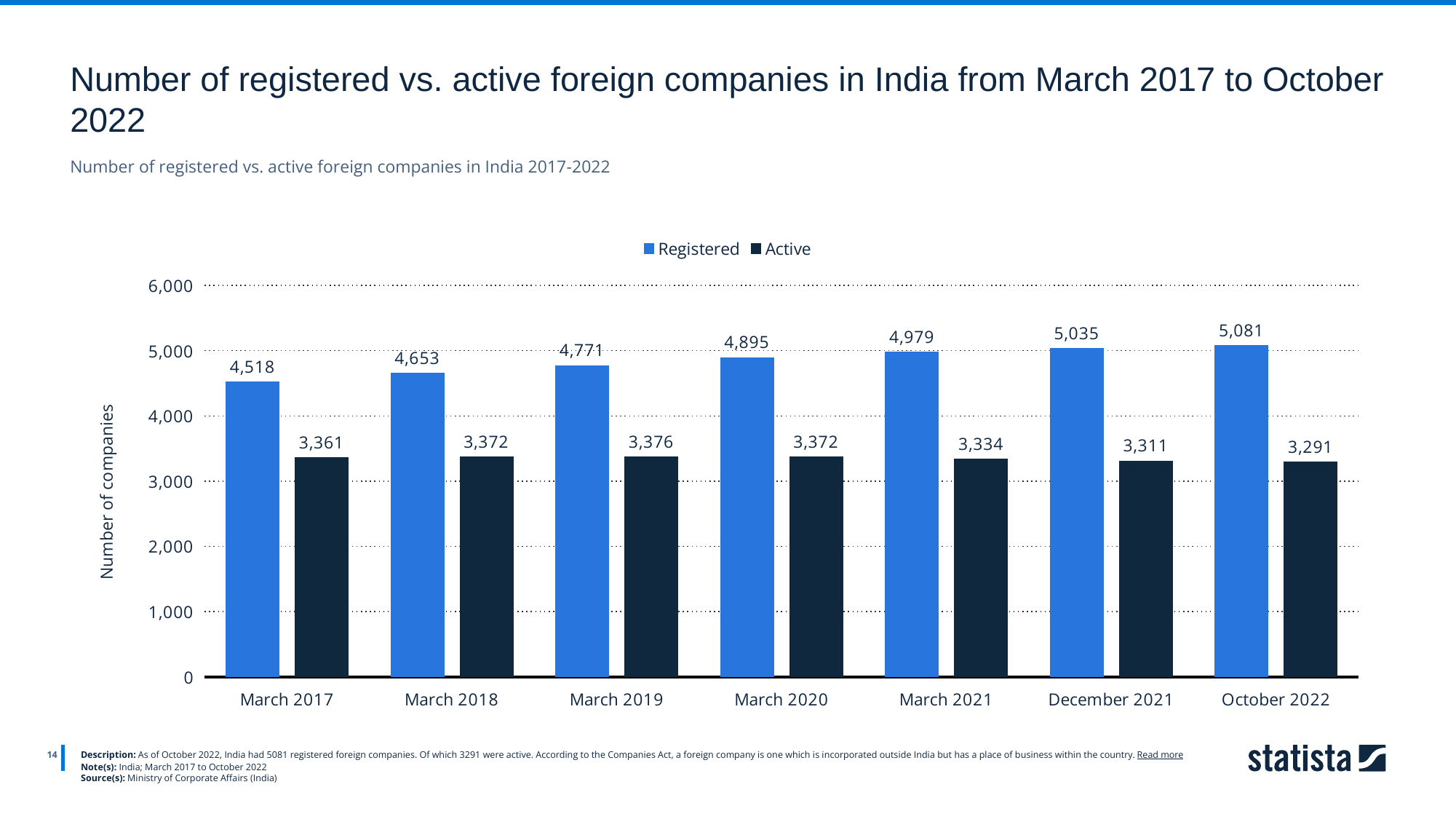

Number of registered vs. active foreign companies in India from March 2017 to October 2022
Number of registered vs. active foreign companies in India 2017-2022

### Chart

| Category | Registered | Active |
|---|---|---|
| March 2017 | 4518.0 | 3361.0 |
| March 2018 | 4653.0 | 3372.0 |
| March 2019 | 4771.0 | 3376.0 |
| March 2020 | 4895.0 | 3372.0 |
| March 2021 | 4979.0 | 3334.0 |
| December 2021 | 5035.0 | 3311.0 |
| October 2022 | 5081.0 | 3291.0 |
14
Description: As of October 2022, India had 5081 registered foreign companies. Of which 3291 were active. According to the Companies Act, a foreign company is one which is incorporated outside India but has a place of business within the country. Read more
Note(s): India; March 2017 to October 2022
Source(s): Ministry of Corporate Affairs (India)